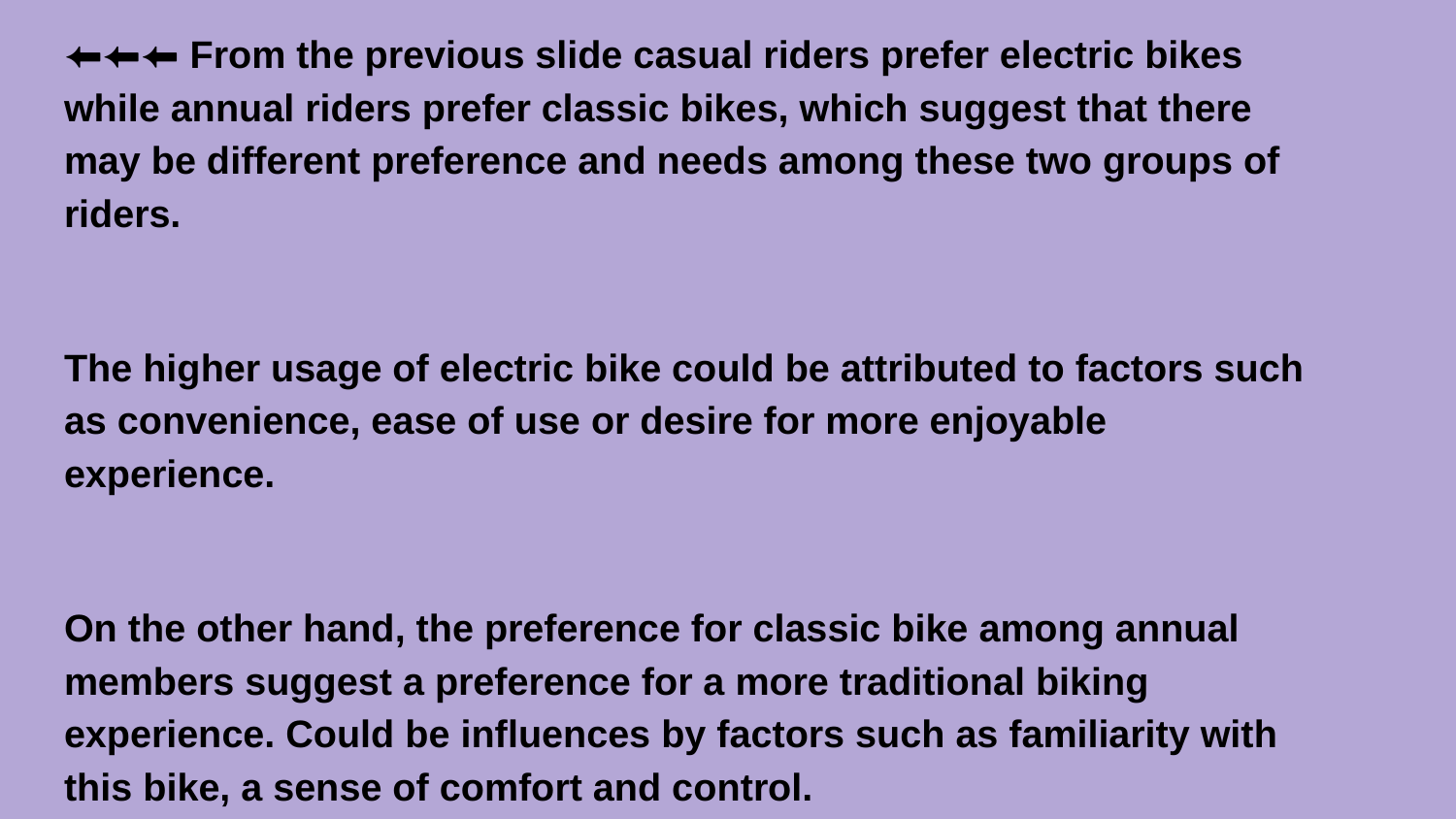

⬅️⬅️⬅️ From the previous slide casual riders prefer electric bikes while annual riders prefer classic bikes, which suggest that there may be different preference and needs among these two groups of riders.

The higher usage of electric bike could be attributed to factors such as convenience, ease of use or desire for more enjoyable experience.

On the other hand, the preference for classic bike among annual members suggest a preference for a more traditional biking experience. Could be influences by factors such as familiarity with this bike, a sense of comfort and control.